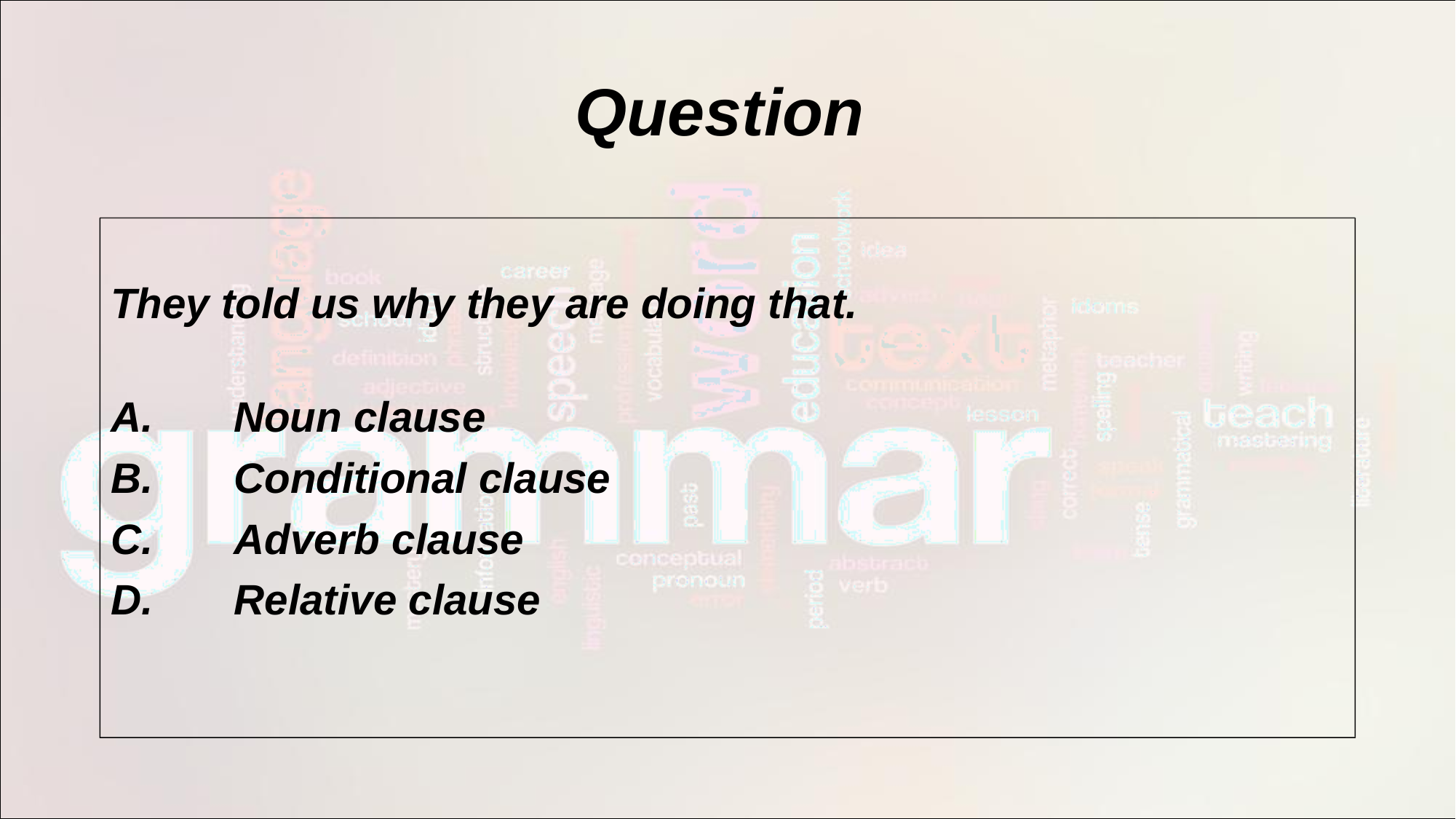

# Question

They told us why they are doing that.

Noun clause
Conditional clause
Adverb clause
Relative clause